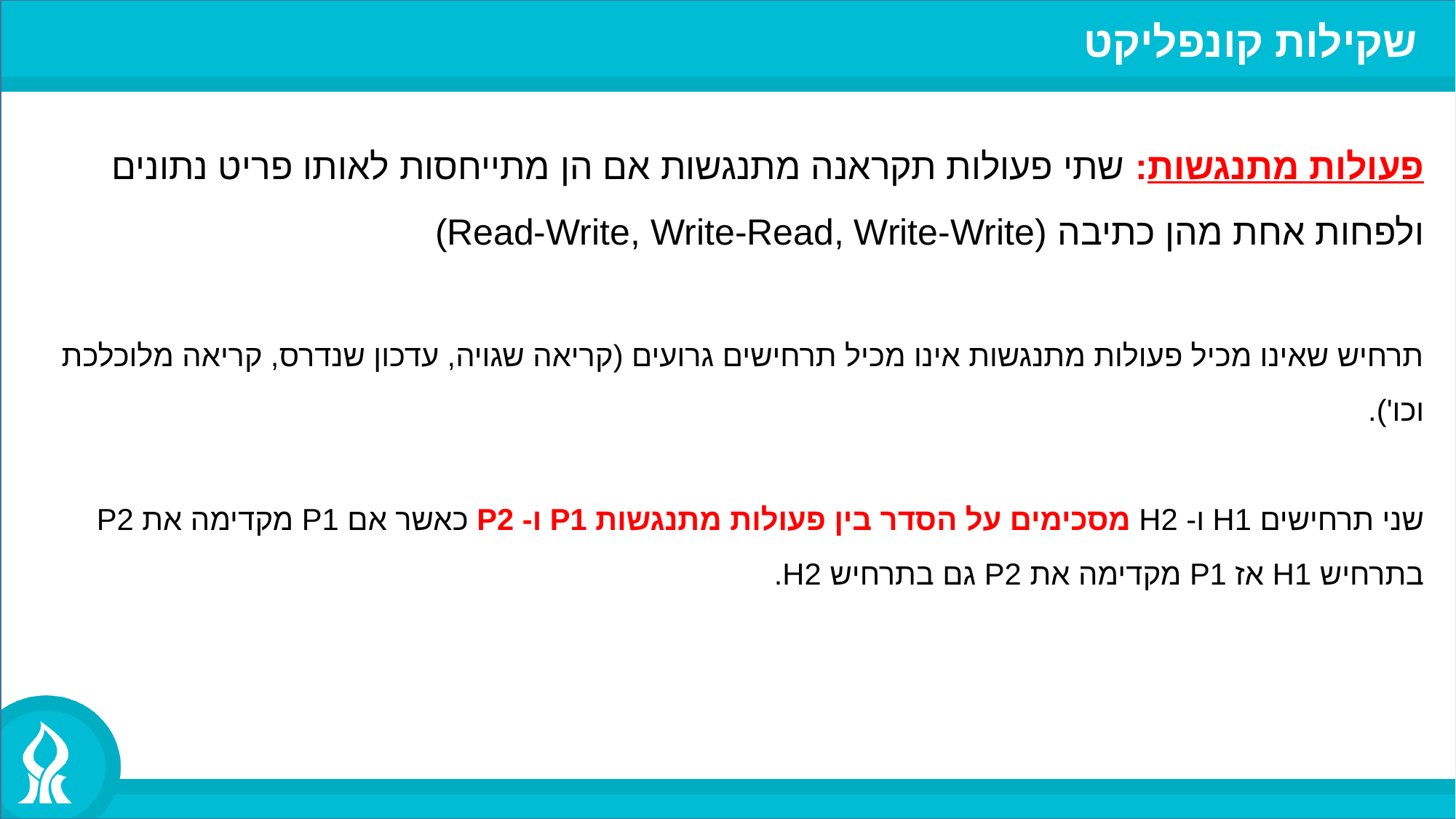

שקילות קונפליקט
פעולות מתנגשות: שתי פעולות תקראנה מתנגשות אם הן מתייחסות לאותו פריט נתונים ולפחות אחת מהן כתיבה (Read-Write, Write-Read, Write-Write)

תרחיש שאינו מכיל פעולות מתנגשות אינו מכיל תרחישים גרועים (קריאה שגויה, עדכון שנדרס, קריאה מלוכלכת וכו').

שני תרחישים H1 ו- H2 מסכימים על הסדר בין פעולות מתנגשות P1 ו- P2 כאשר אם P1 מקדימה את P2 בתרחיש H1 אז P1 מקדימה את P2 גם בתרחיש H2.